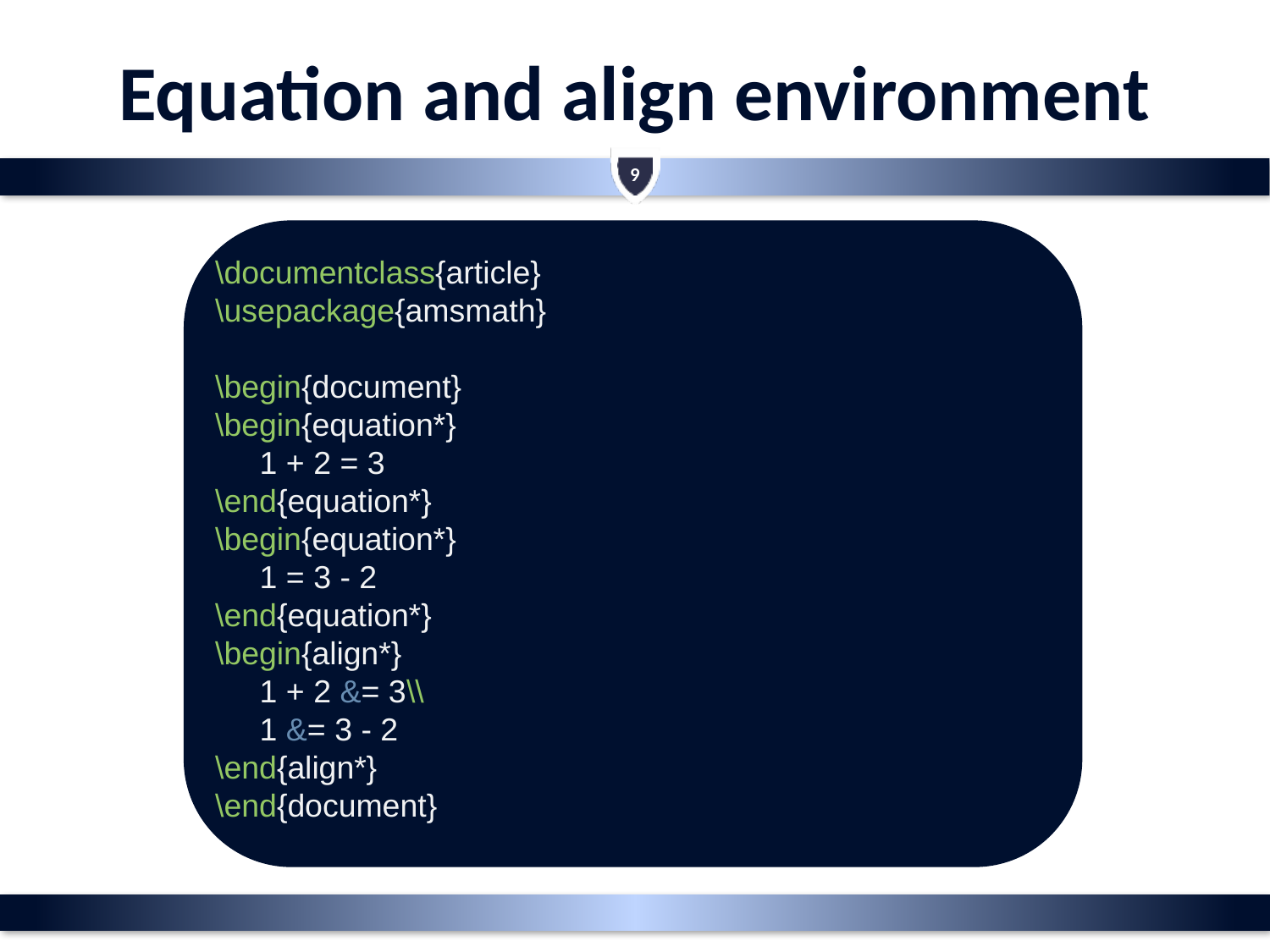

# Equation and align environment
9
\documentclass{article}
\usepackage{amsmath}

\begin{document}
\begin{equation*}
     1 + 2 = 3
\end{equation*}
\begin{equation*}
     1 = 3 - 2
\end{equation*}
\begin{align*}
     1 + 2 &= 3\\
     1 &= 3 - 2
\end{align*}
\end{document}